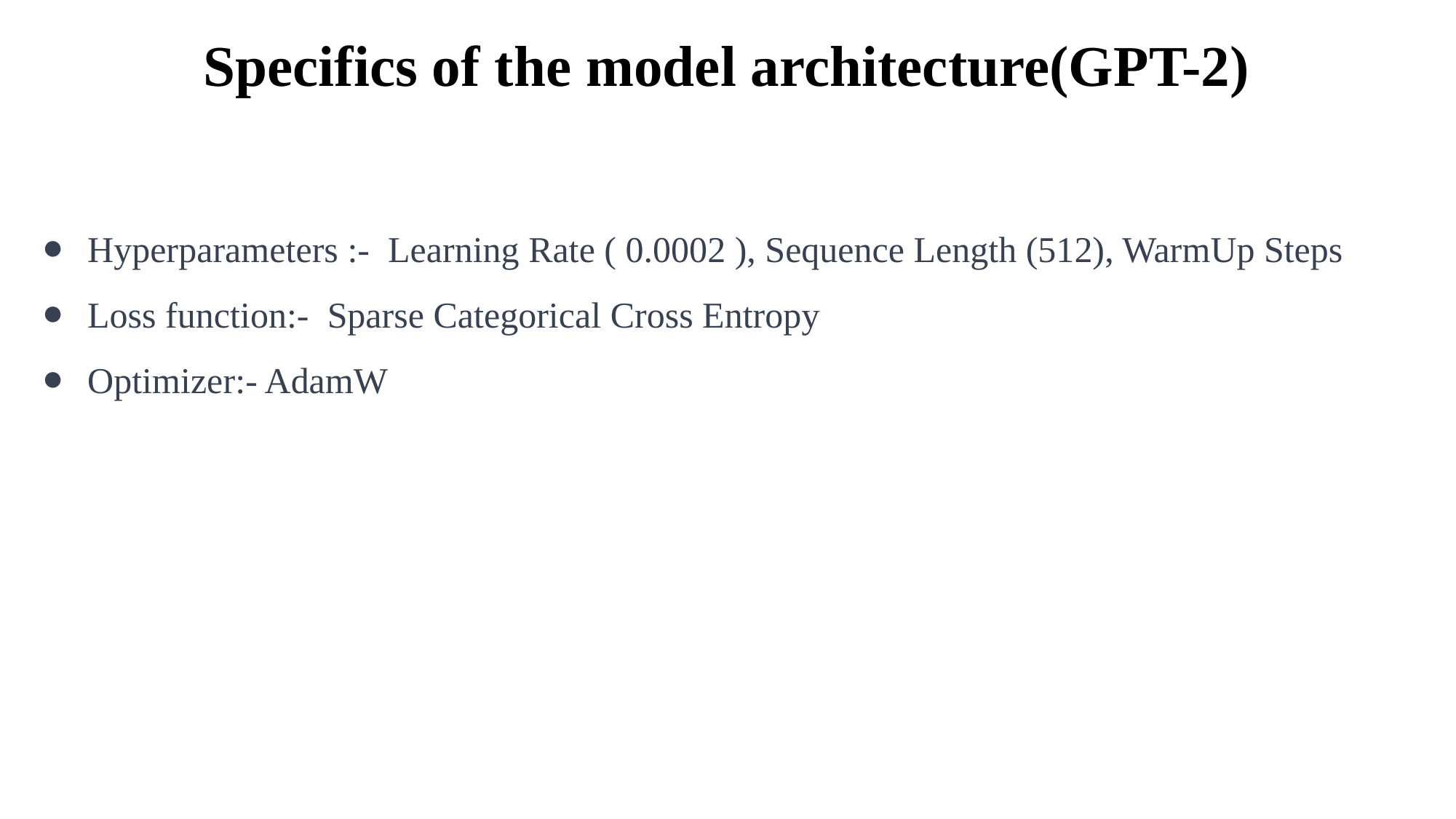

Specifics of the model architecture(GPT-2)
Hyperparameters :-  Learning Rate ( 0.0002 ), Sequence Length (512), WarmUp Steps
Loss function:-  Sparse Categorical Cross Entropy
Optimizer:- AdamW